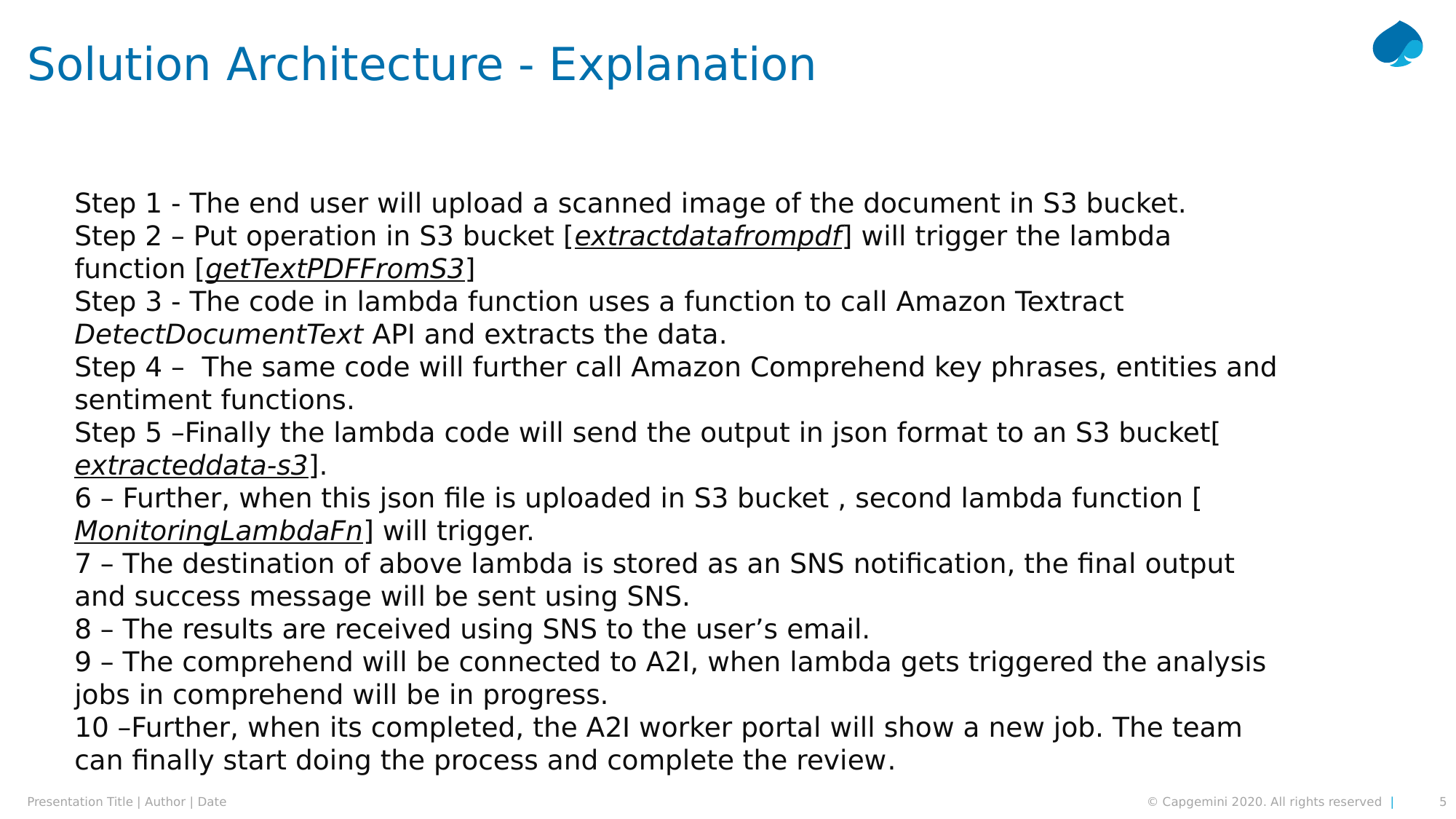

# Solution Architecture - Explanation

Step 1 - The end user will upload a scanned image of the document in S3 bucket.
Step 2 – Put operation in S3 bucket [extractdatafrompdf] will trigger the lambda function [getTextPDFFromS3]
Step 3 - The code in lambda function uses a function to call Amazon Textract DetectDocumentText API and extracts the data.
Step 4 –  The same code will further call Amazon Comprehend key phrases, entities and sentiment functions.
Step 5 –Finally the lambda code will send the output in json format to an S3 bucket[extracteddata-s3].
6 – Further, when this json file is uploaded in S3 bucket , second lambda function [MonitoringLambdaFn] will trigger.
7 – The destination of above lambda is stored as an SNS notification, the final output and success message will be sent using SNS.
8 – The results are received using SNS to the user’s email.
9 – The comprehend will be connected to A2I, when lambda gets triggered the analysis jobs in comprehend will be in progress.
10 –Further, when its completed, the A2I worker portal will show a new job. The team can finally start doing the process and complete the review.